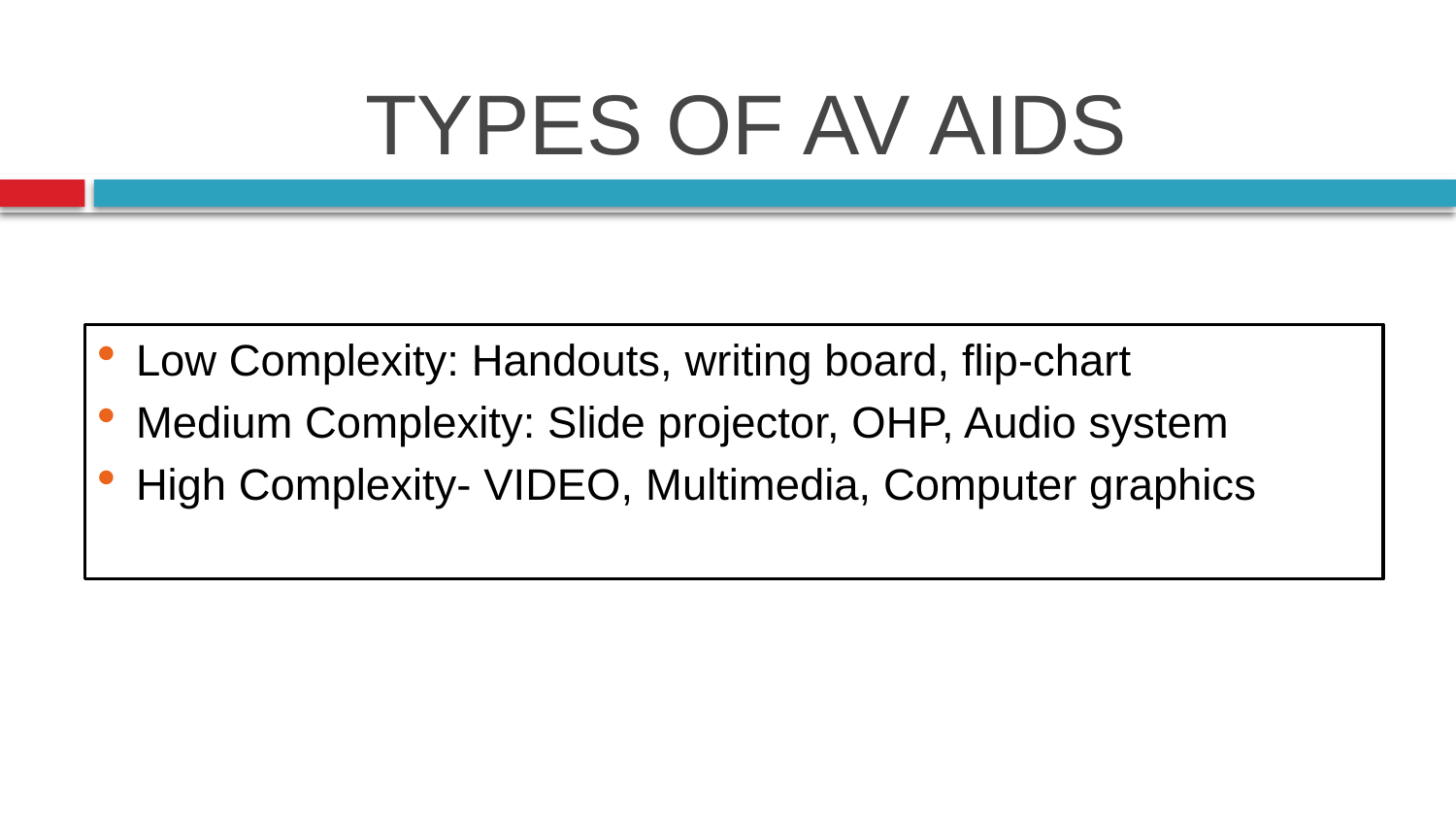

# TYPES OF AV AIDS
Low Complexity: Handouts, writing board, flip-chart
Medium Complexity: Slide projector, OHP, Audio system
High Complexity- VIDEO, Multimedia, Computer graphics